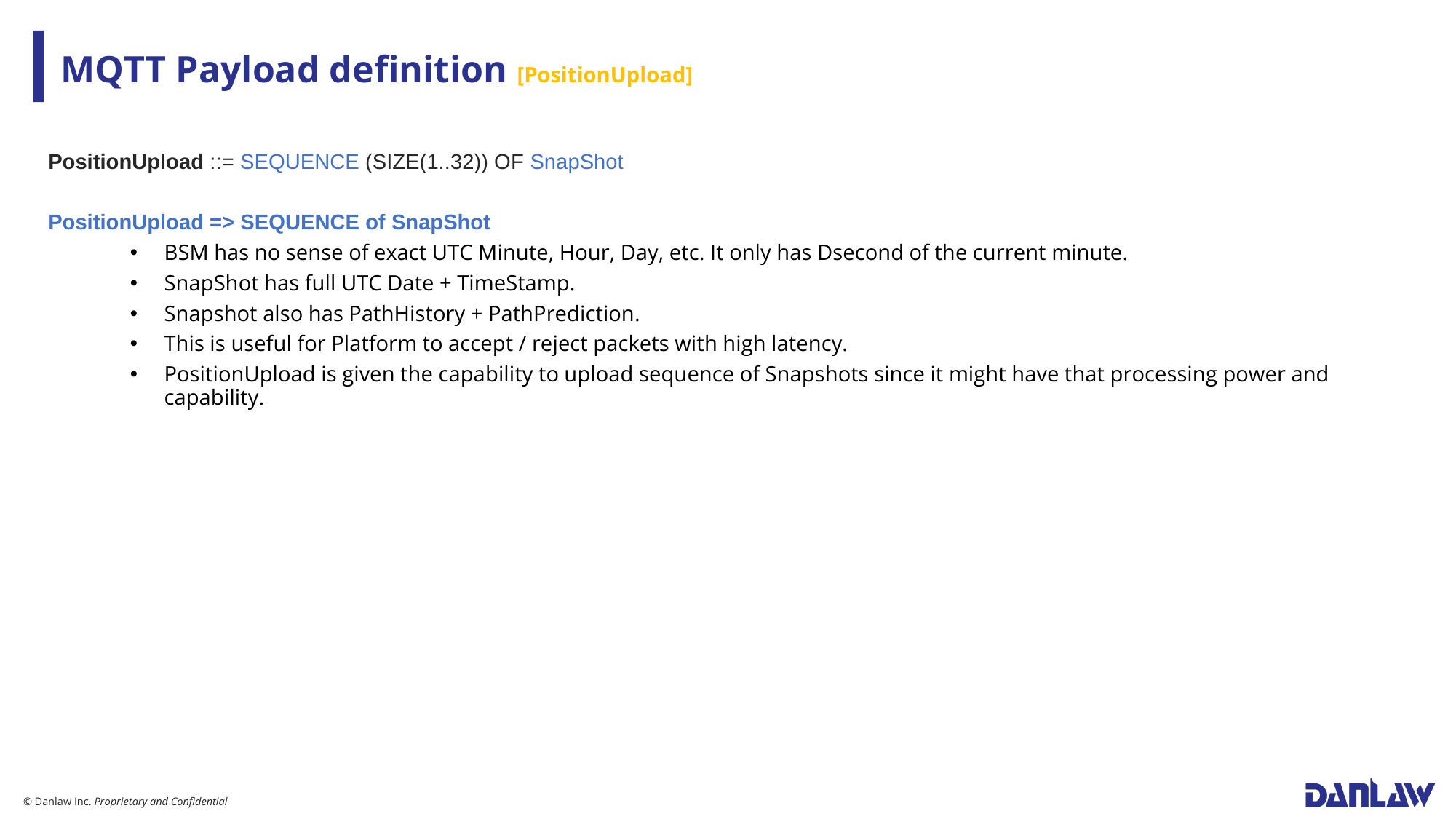

# MQTT Payload definition [PositionUpload]
PositionUpload ::= SEQUENCE (SIZE(1..32)) OF SnapShot

PositionUpload => SEQUENCE of SnapShot
BSM has no sense of exact UTC Minute, Hour, Day, etc. It only has Dsecond of the current minute.
SnapShot has full UTC Date + TimeStamp.
Snapshot also has PathHistory + PathPrediction.
This is useful for Platform to accept / reject packets with high latency.
PositionUpload is given the capability to upload sequence of Snapshots since it might have that processing power and capability.